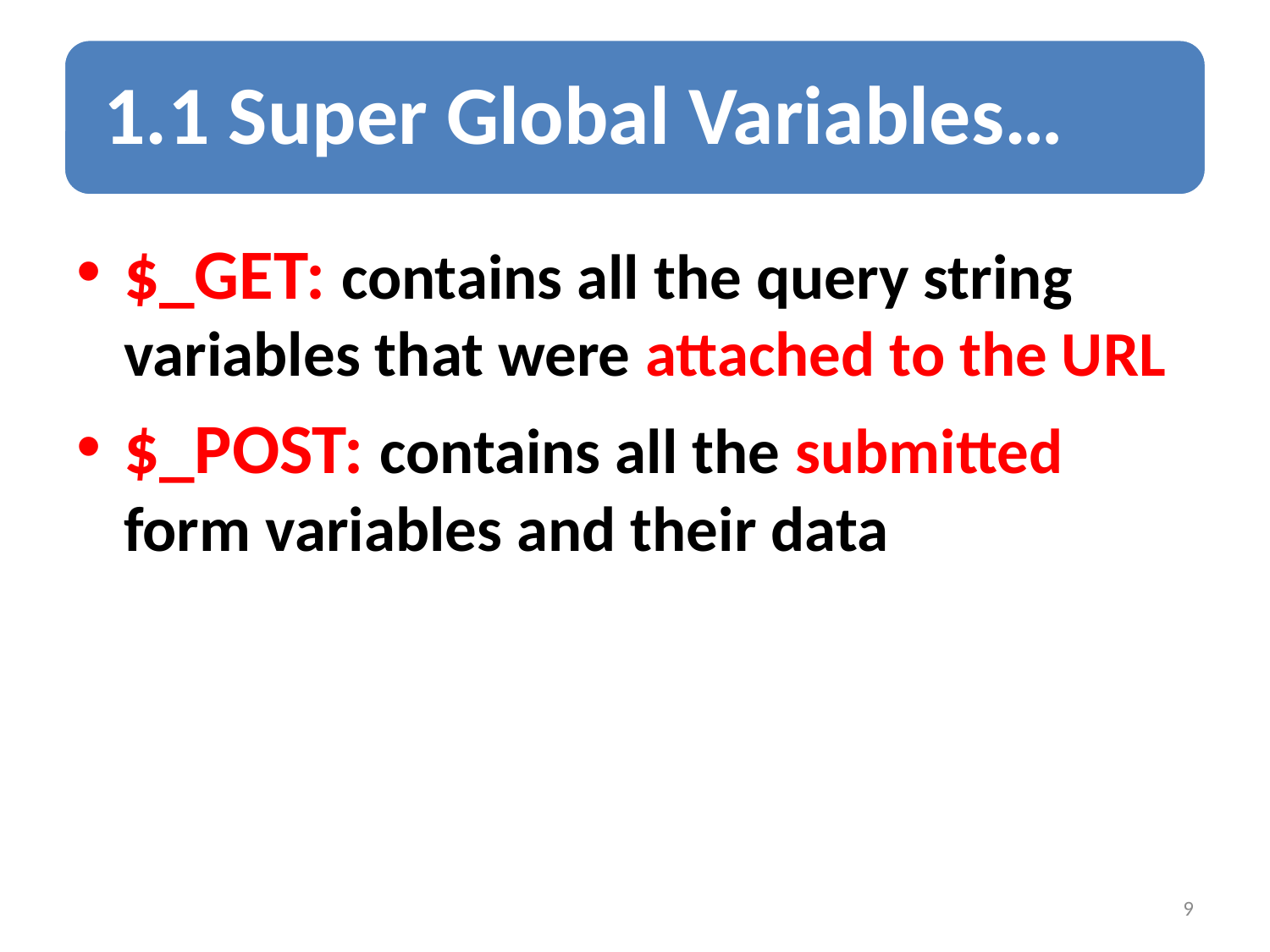

1.1 Super Global Variables…
$_GET: contains all the query string variables that were attached to the URL
$_POST: contains all the submitted form variables and their data
9